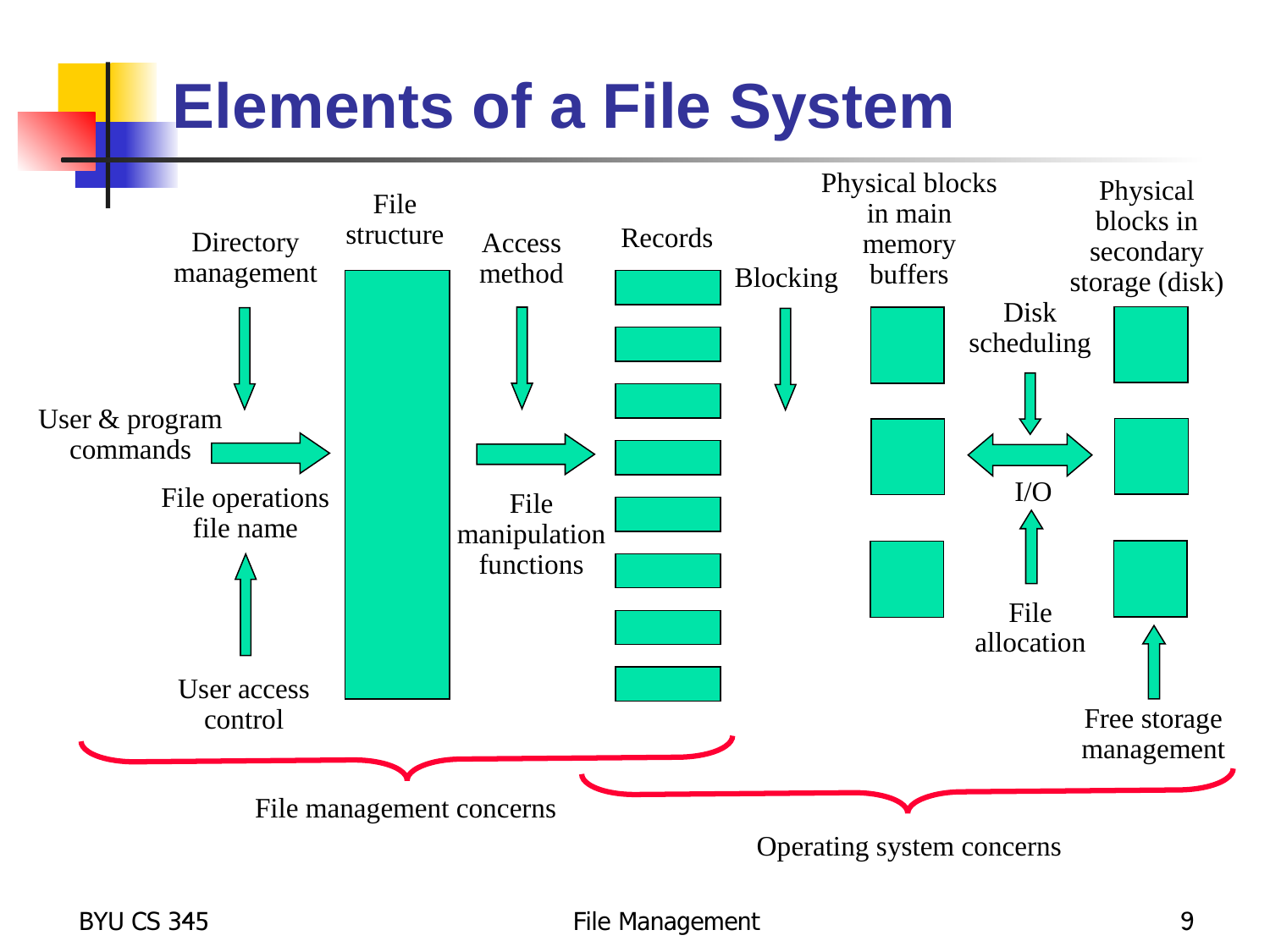

# Elements of a File System
Physical blocks in main memory buffers
Physical blocks in secondary storage (disk)
Blocking
Disk scheduling

I/O

File allocation

Free storage management
Operating system concerns
File structure
Records
Directory management
Access method

User & program
commands

File operations
file name
File manipulation functions

User access control
File management concerns

BYU CS 345
File Management
9